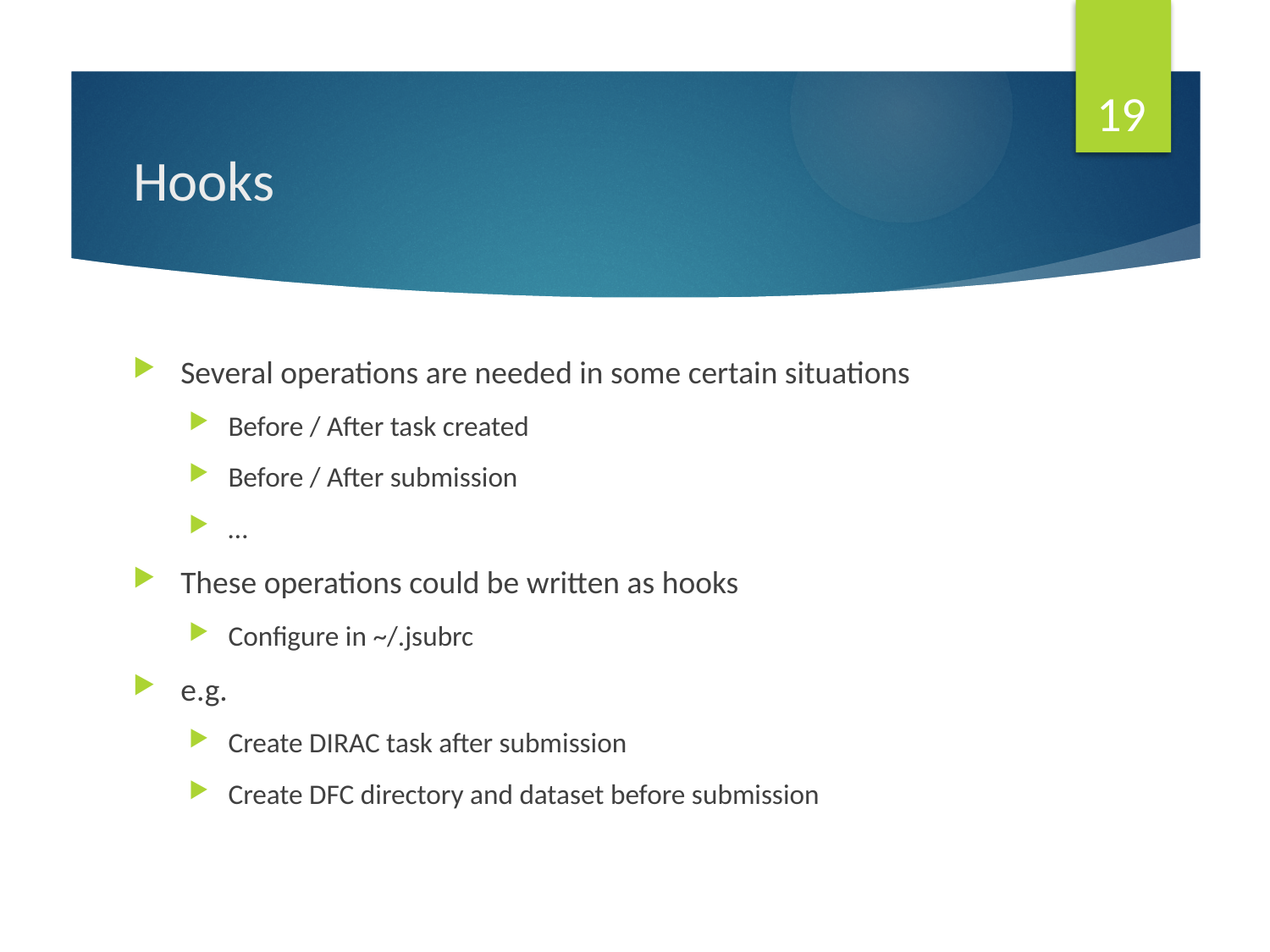

19
# Hooks
Several operations are needed in some certain situations
Before / After task created
Before / After submission
…
These operations could be written as hooks
Configure in ~/.jsubrc
e.g.
Create DIRAC task after submission
Create DFC directory and dataset before submission